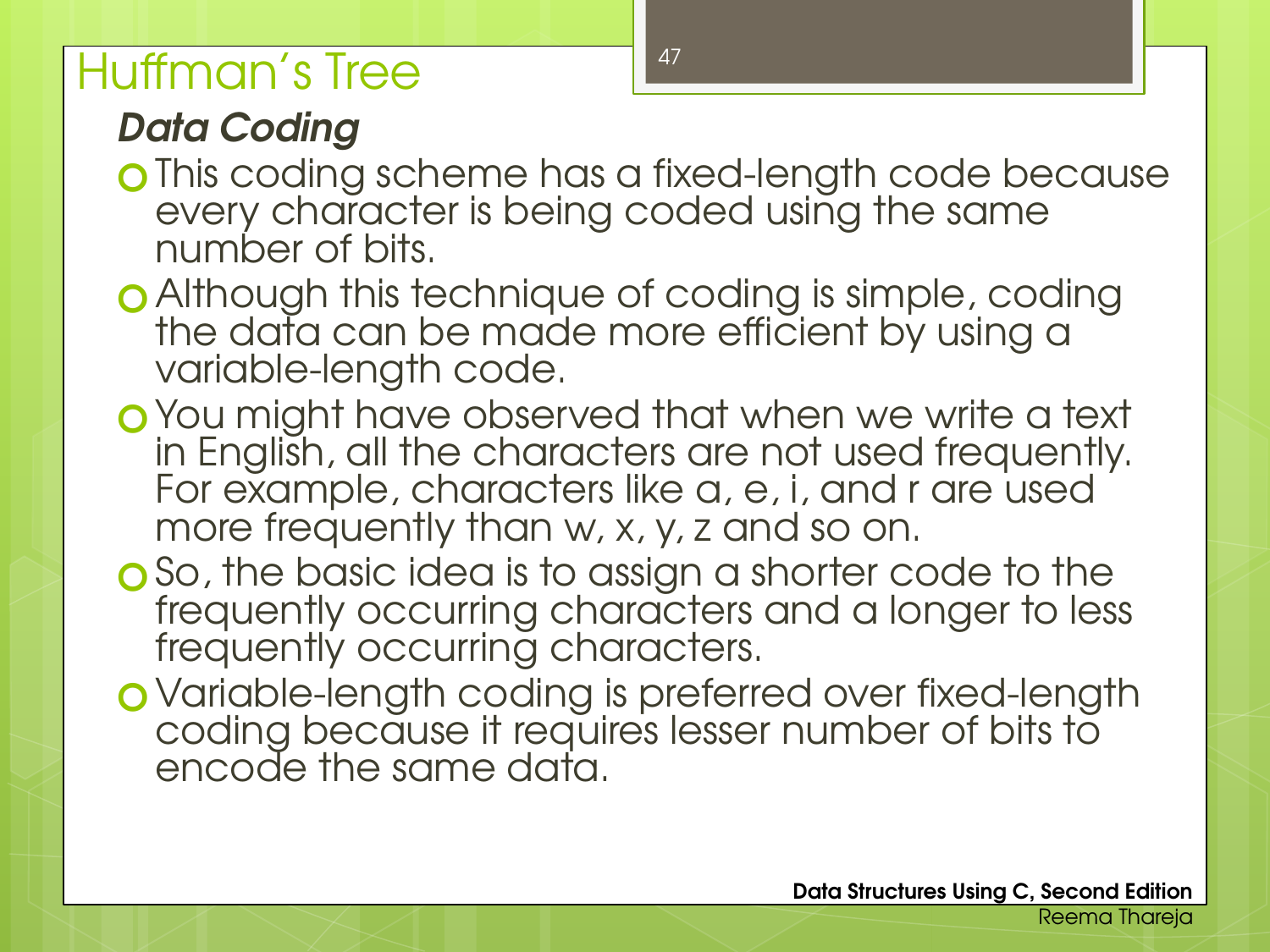

# Huffman’s Tree
47
Data Coding
This coding scheme has a fixed-length code because every character is being coded using the same number of bits.
Although this technique of coding is simple, coding the data can be made more efficient by using a variable-length code.
You might have observed that when we write a text in English, all the characters are not used frequently. For example, characters like a, e, i, and r are used more frequently than w, x, y, z and so on.
So, the basic idea is to assign a shorter code to the frequently occurring characters and a longer to less frequently occurring characters.
Variable-length coding is preferred over fixed-length coding because it requires lesser number of bits to encode the same data.
Data Structures Using C, Second Edition
Reema Thareja